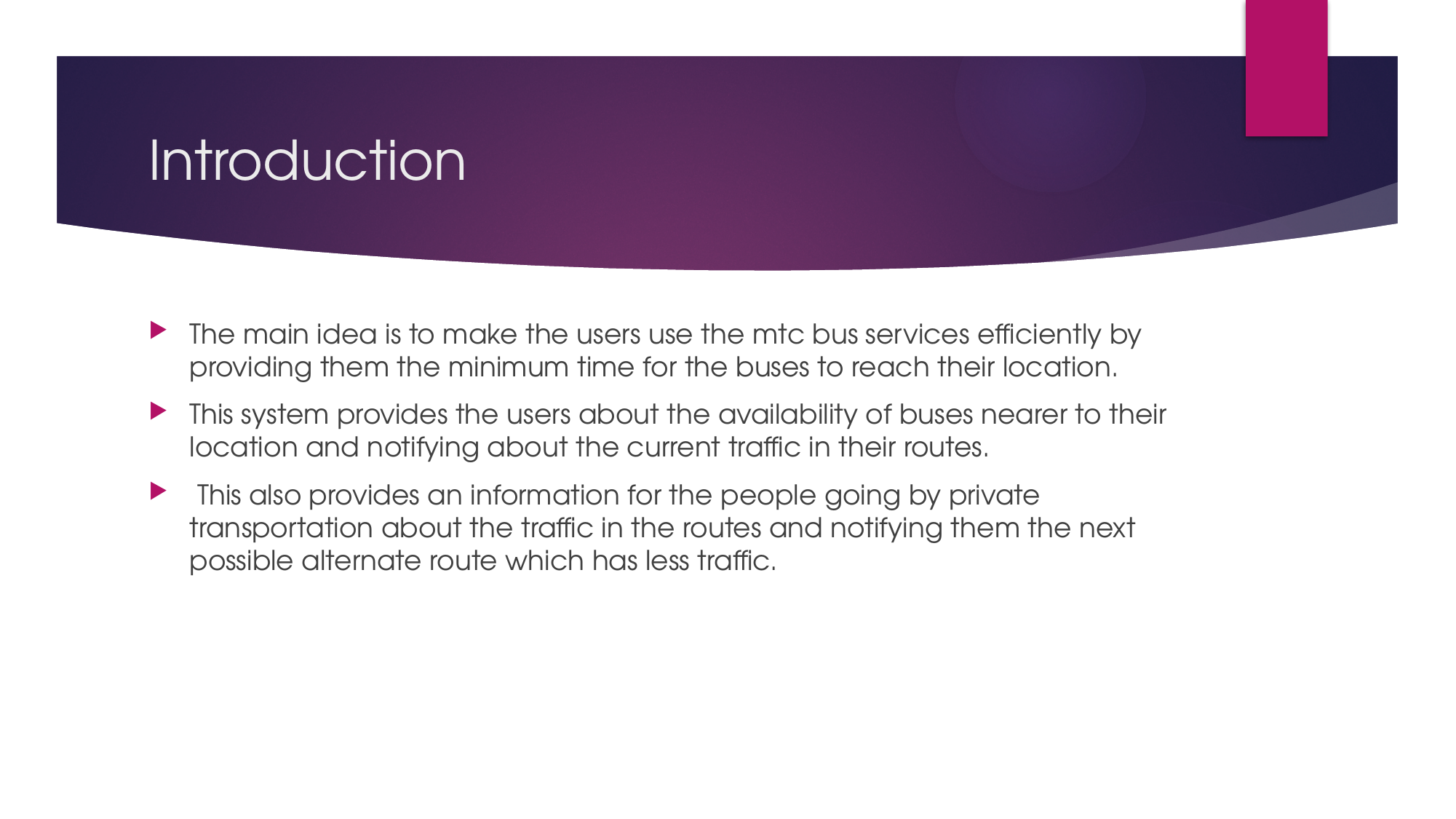

# Introduction
The main idea is to make the users use the mtc bus services efficiently by providing them the minimum time for the buses to reach their location.
This system provides the users about the availability of buses nearer to their location and notifying about the current traffic in their routes.
 This also provides an information for the people going by private transportation about the traffic in the routes and notifying them the next possible alternate route which has less traffic.